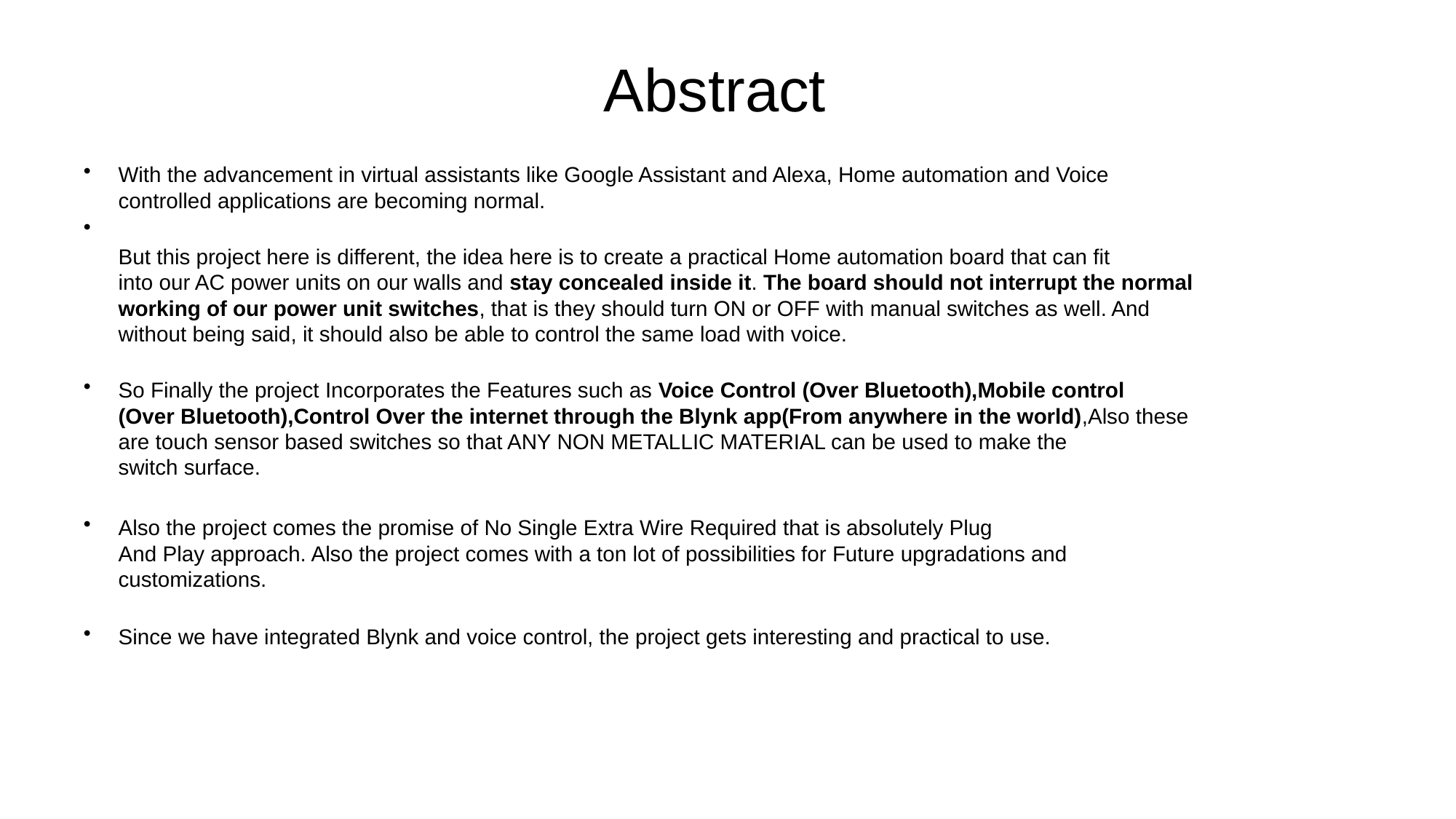

# Abstract
With the advancement in virtual assistants like Google Assistant and Alexa, Home automation and Voice
controlled applications are becoming normal.
But this project here is different, the idea here is to create a practical Home automation board that can fit
into our AC power units on our walls and stay concealed inside it. The board should not interrupt the normal
working of our power unit switches, that is they should turn ON or OFF with manual switches as well. And
without being said, it should also be able to control the same load with voice.
So Finally the project Incorporates the Features such as Voice Control (Over Bluetooth),Mobile control
(Over Bluetooth),Control Over the internet through the Blynk app(From anywhere in the world),Also these
are touch sensor based switches so that ANY NON METALLIC MATERIAL can be used to make the
switch surface.

Also the project comes the promise of No Single Extra Wire Required that is absolutely Plug
And Play approach. Also the project comes with a ton lot of possibilities for Future upgradations and
customizations.
Since we have integrated Blynk and voice control, the project gets interesting and practical to use.